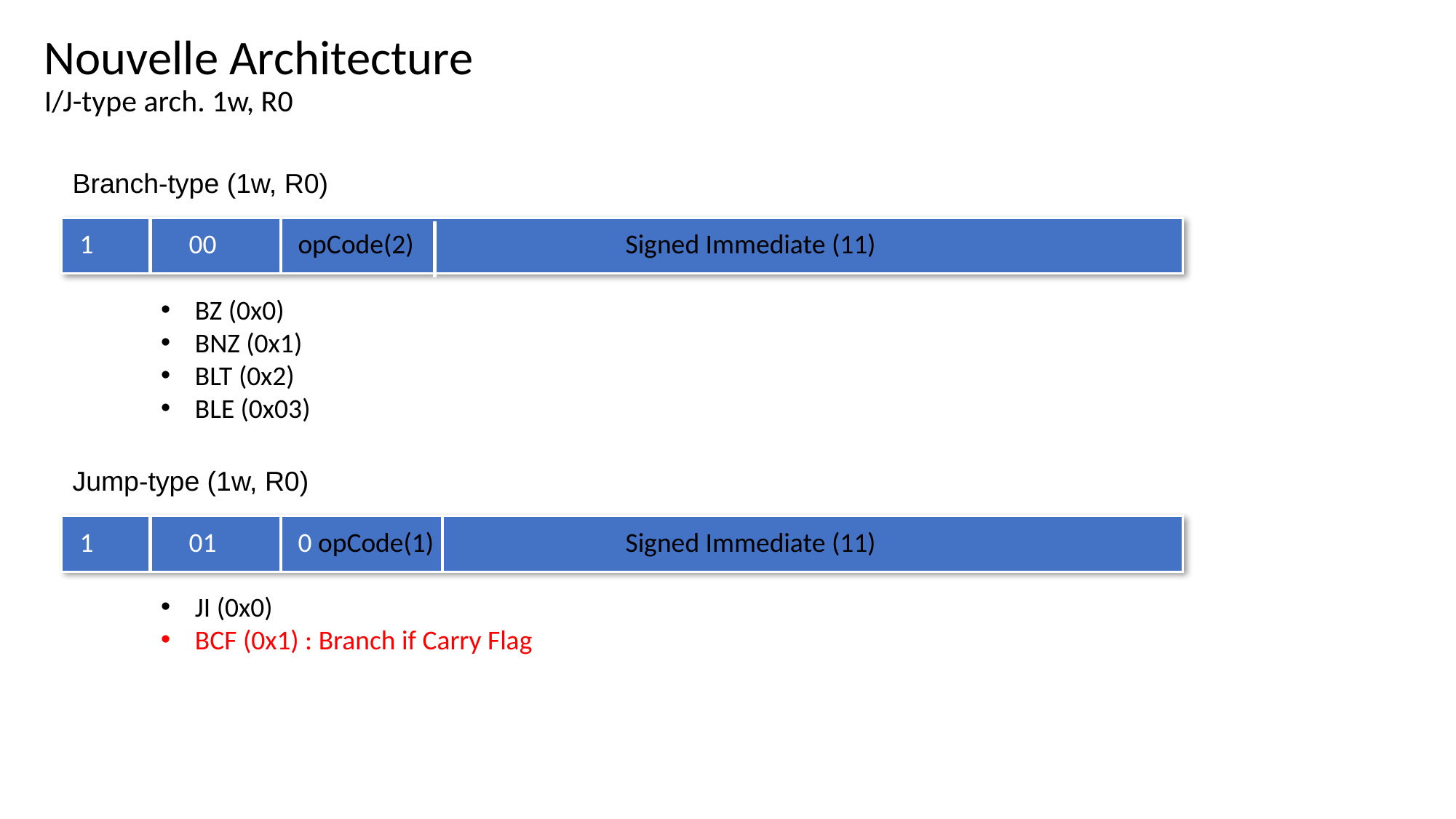

# Nouvelle Architecture I/J-type arch. 1w, R0
Branch-type (1w, R0)

1 	00	opCode(2)		Signed Immediate (11)
BZ (0x0)
BNZ (0x1)
BLT (0x2)
BLE (0x03)
Jump-type (1w, R0)

1 	01	0 opCode(1)		Signed Immediate (11)
JI (0x0)
BCF (0x1) : Branch if Carry Flag